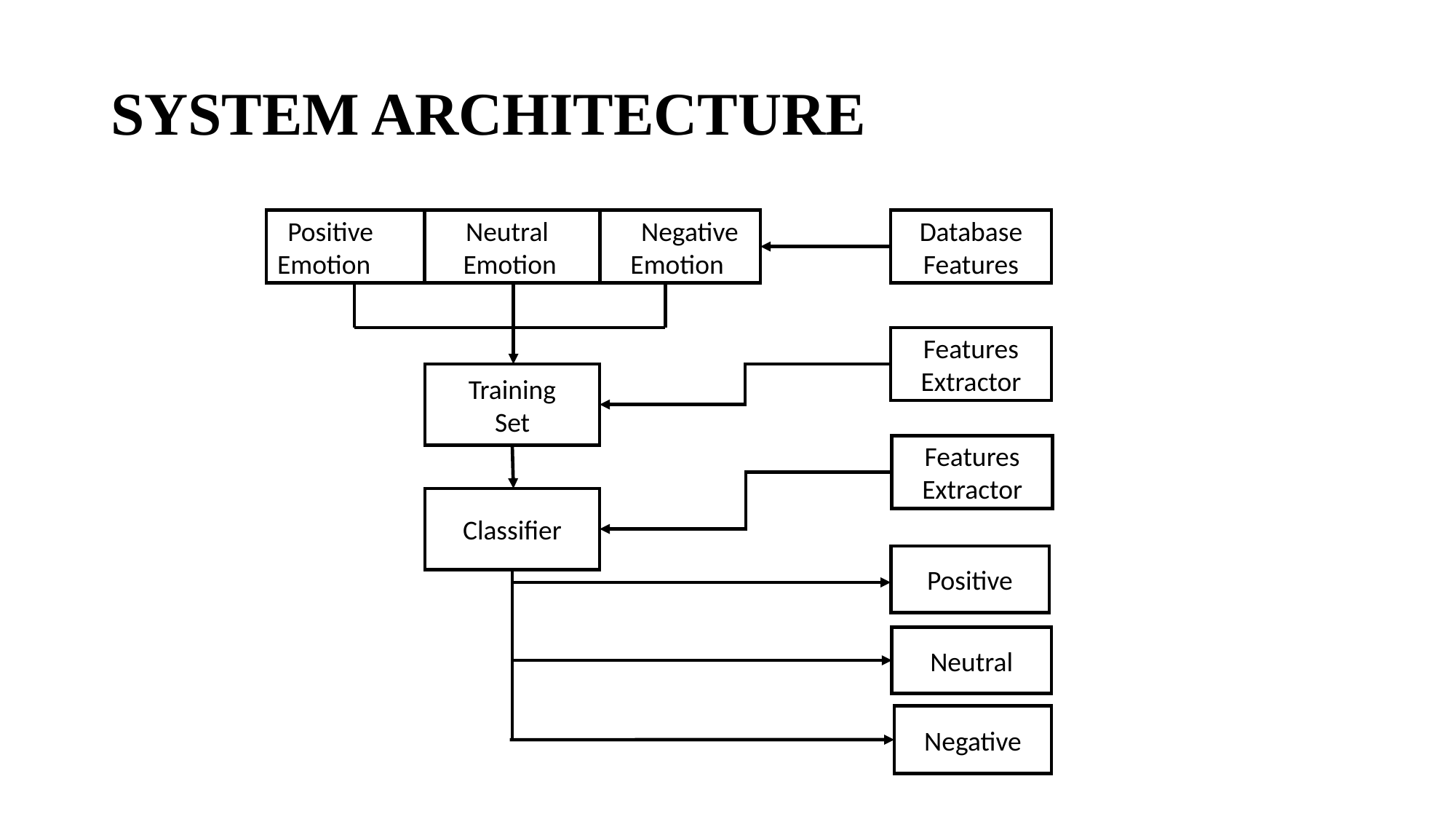

# SYSTEM ARCHITECTURE
Positive               Neutral               Negative
Emotion               Emotion            Emotion

Database
Features

Features
Extractor
Training
Set
Features
Extractor
Classifier
Positive
Neutral
Negative